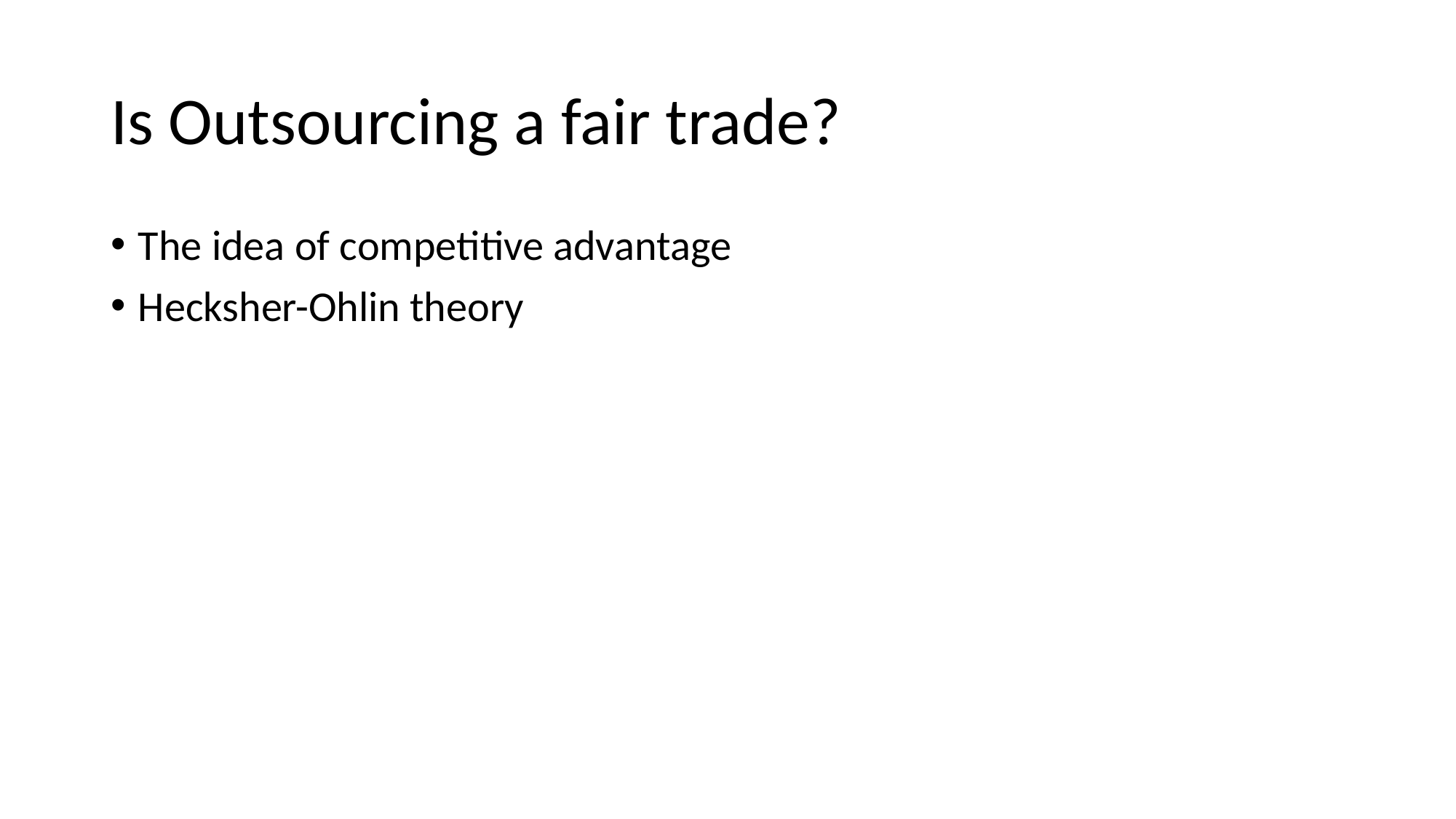

# Is Outsourcing a fair trade?
The idea of competitive advantage
Hecksher-Ohlin theory